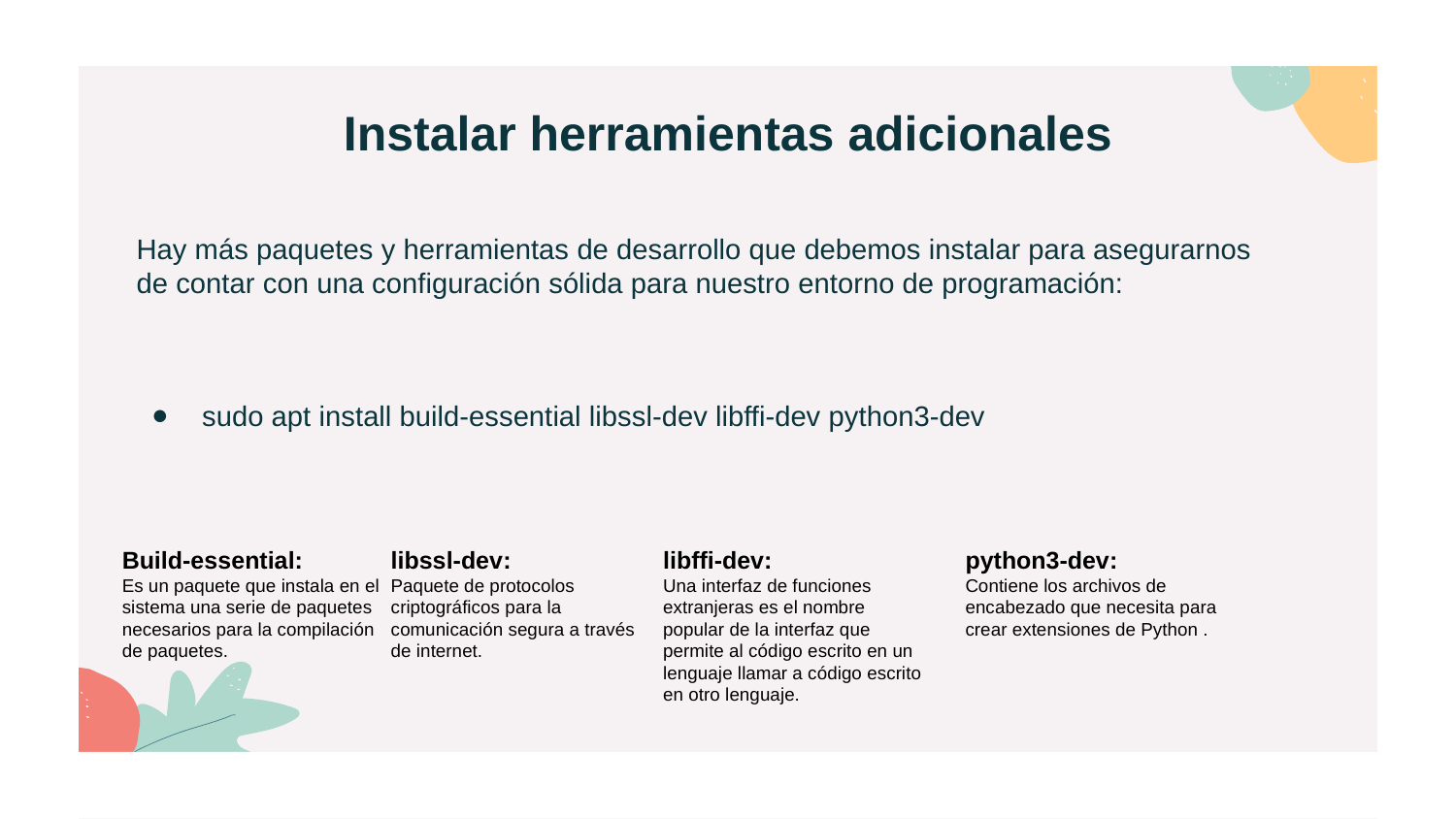

# Instalar herramientas adicionales
Hay más paquetes y herramientas de desarrollo que debemos instalar para asegurarnos de contar con una configuración sólida para nuestro entorno de programación:

sudo apt install build-essential libssl-dev libffi-dev python3-dev

Build-essential:
Es un paquete que instala en el sistema una serie de paquetes necesarios para la compilación de paquetes.
libssl-dev:
Paquete de protocolos criptográficos para la comunicación segura a través de internet.
libffi-dev:
Una interfaz de funciones extranjeras es el nombre popular de la interfaz que permite al código escrito en un lenguaje llamar a código escrito en otro lenguaje.
python3-dev:
Contiene los archivos de encabezado que necesita para crear extensiones de Python .